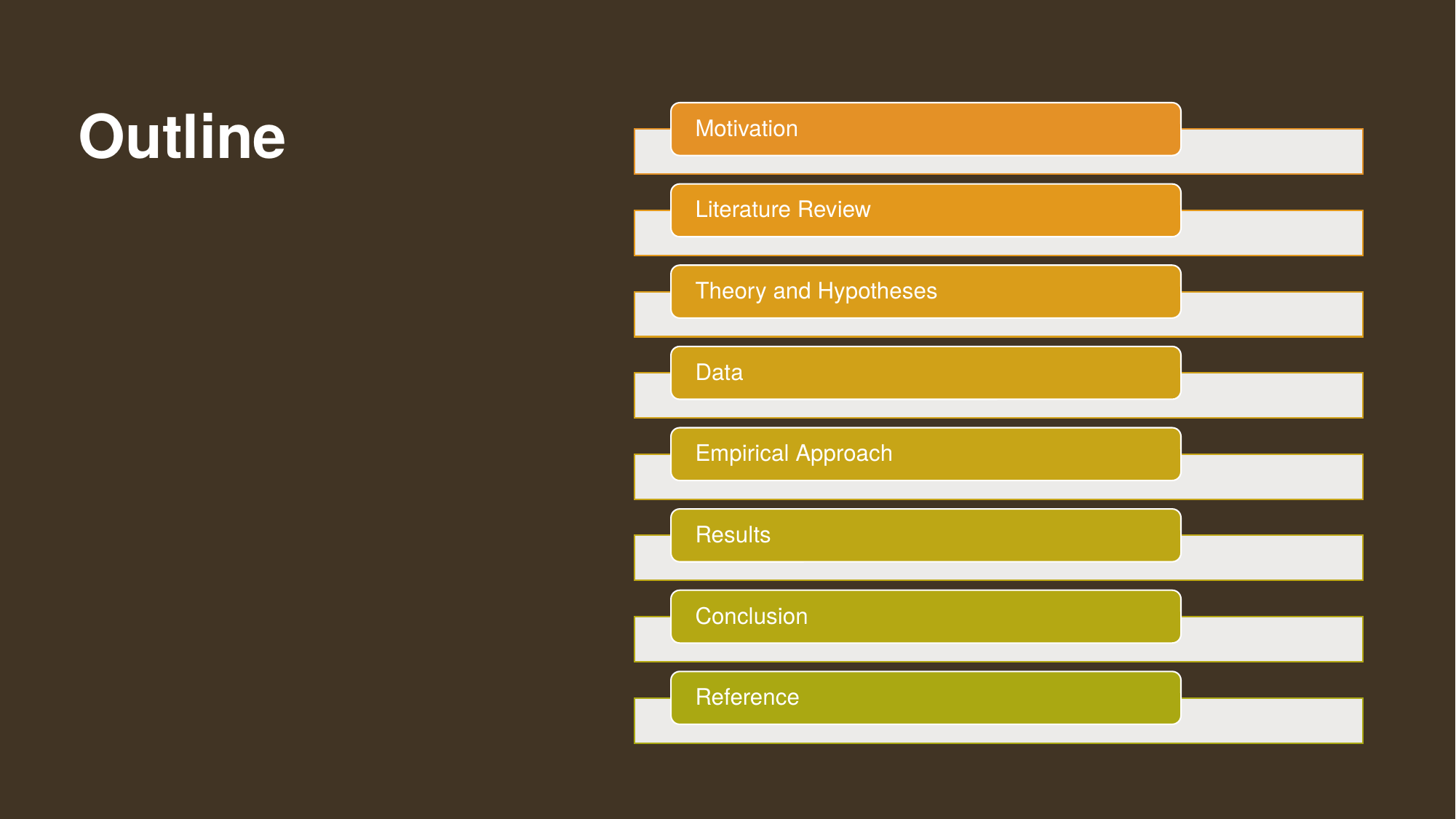

# Outline
Motivation
Literature Review
Theory and Hypotheses
Data
Empirical Approach
Results
Conclusion
Reference